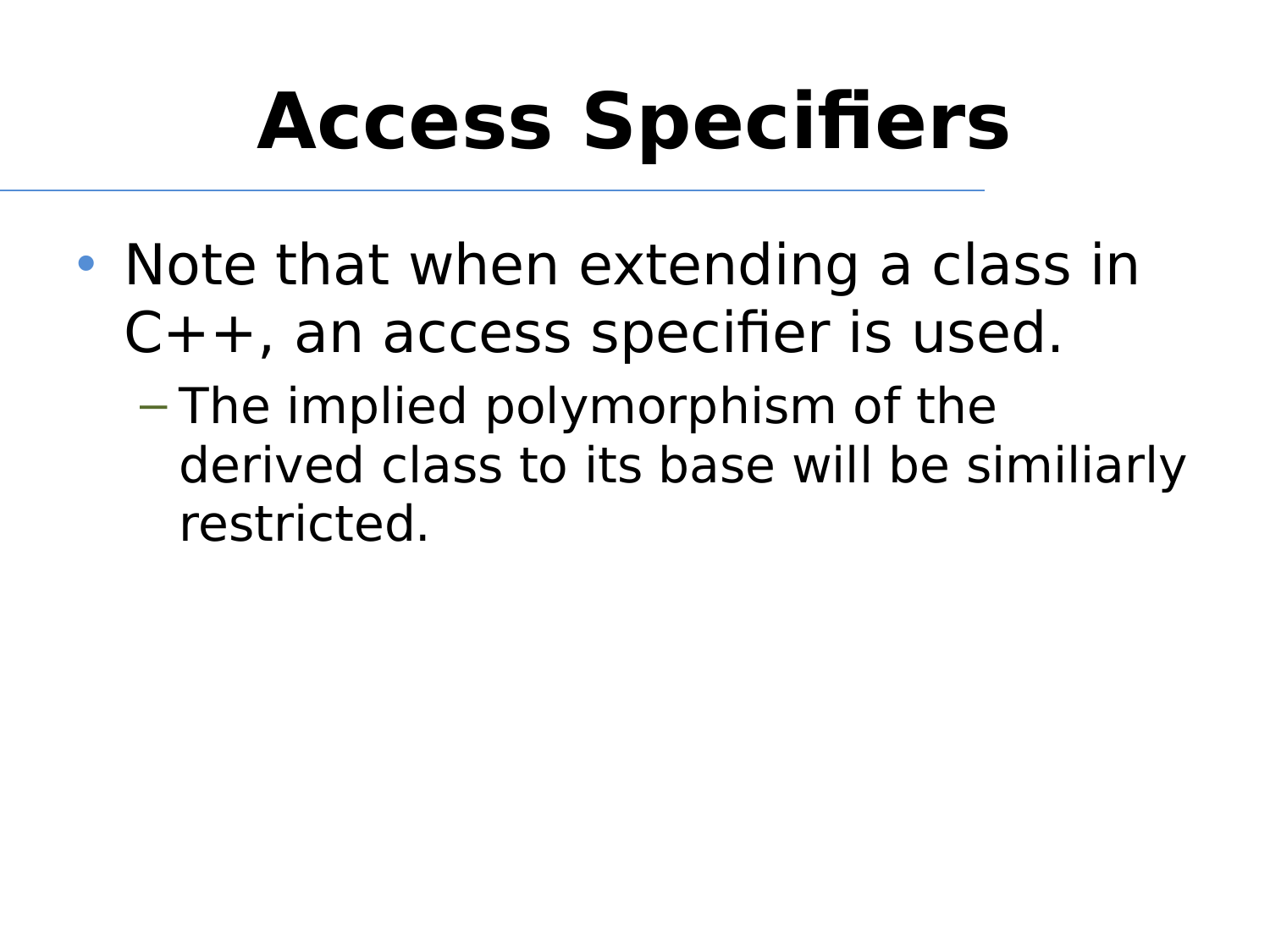

# Access Specifiers
Note that when extending a class in C++, an access specifier is used.
The implied polymorphism of the derived class to its base will be similiarly restricted.